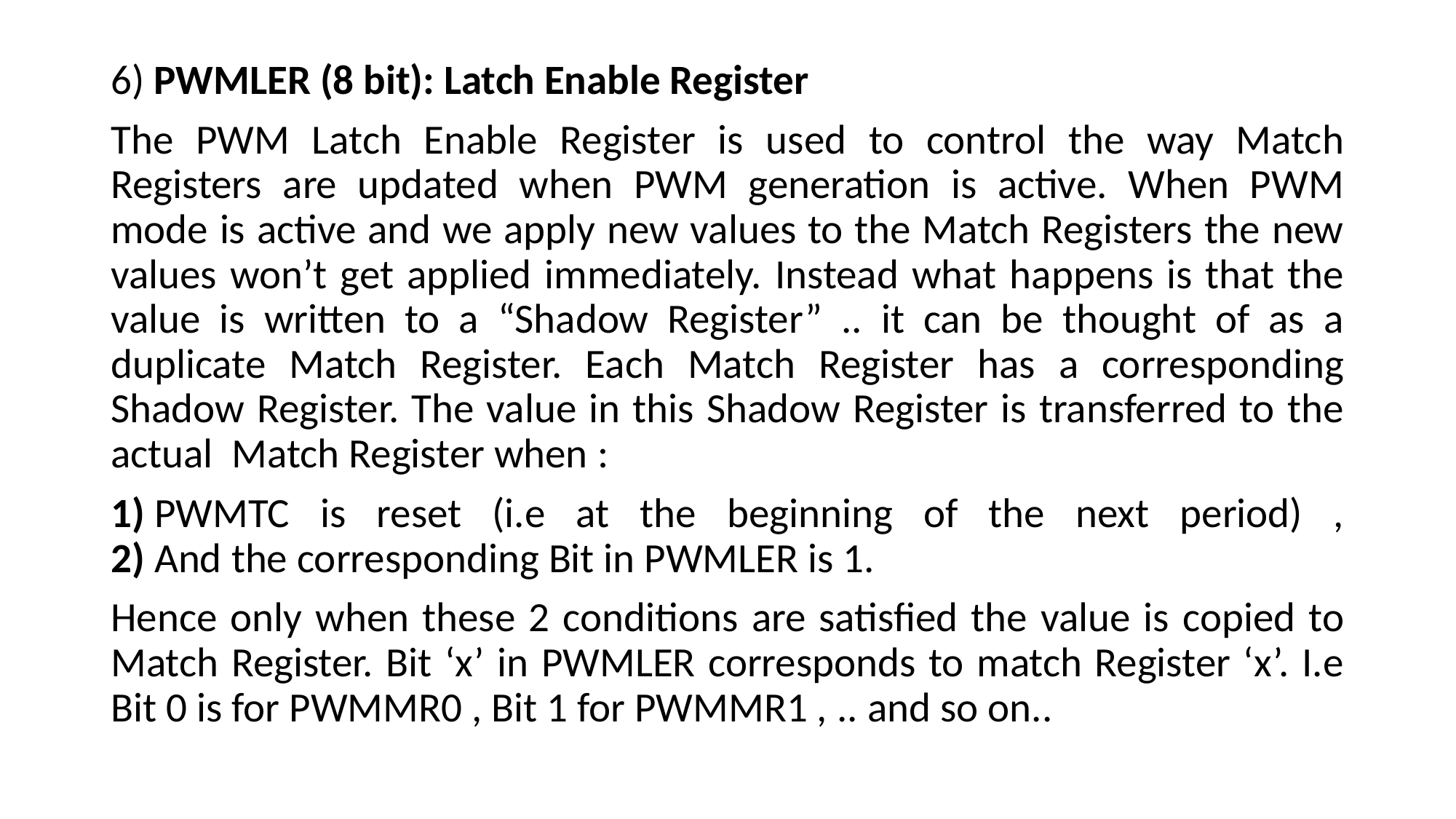

6) PWMLER (8 bit): Latch Enable Register
The PWM Latch Enable Register is used to control the way Match Registers are updated when PWM generation is active. When PWM mode is active and we apply new values to the Match Registers the new values won’t get applied immediately. Instead what happens is that the value is written to a “Shadow Register” .. it can be thought of as a duplicate Match Register. Each Match Register has a corresponding Shadow Register. The value in this Shadow Register is transferred to the actual  Match Register when :
1) PWMTC is reset (i.e at the beginning of the next period) ,
2) And the corresponding Bit in PWMLER is 1.
Hence only when these 2 conditions are satisfied the value is copied to Match Register. Bit ‘x’ in PWMLER corresponds to match Register ‘x’. I.e Bit 0 is for PWMMR0 , Bit 1 for PWMMR1 , .. and so on..